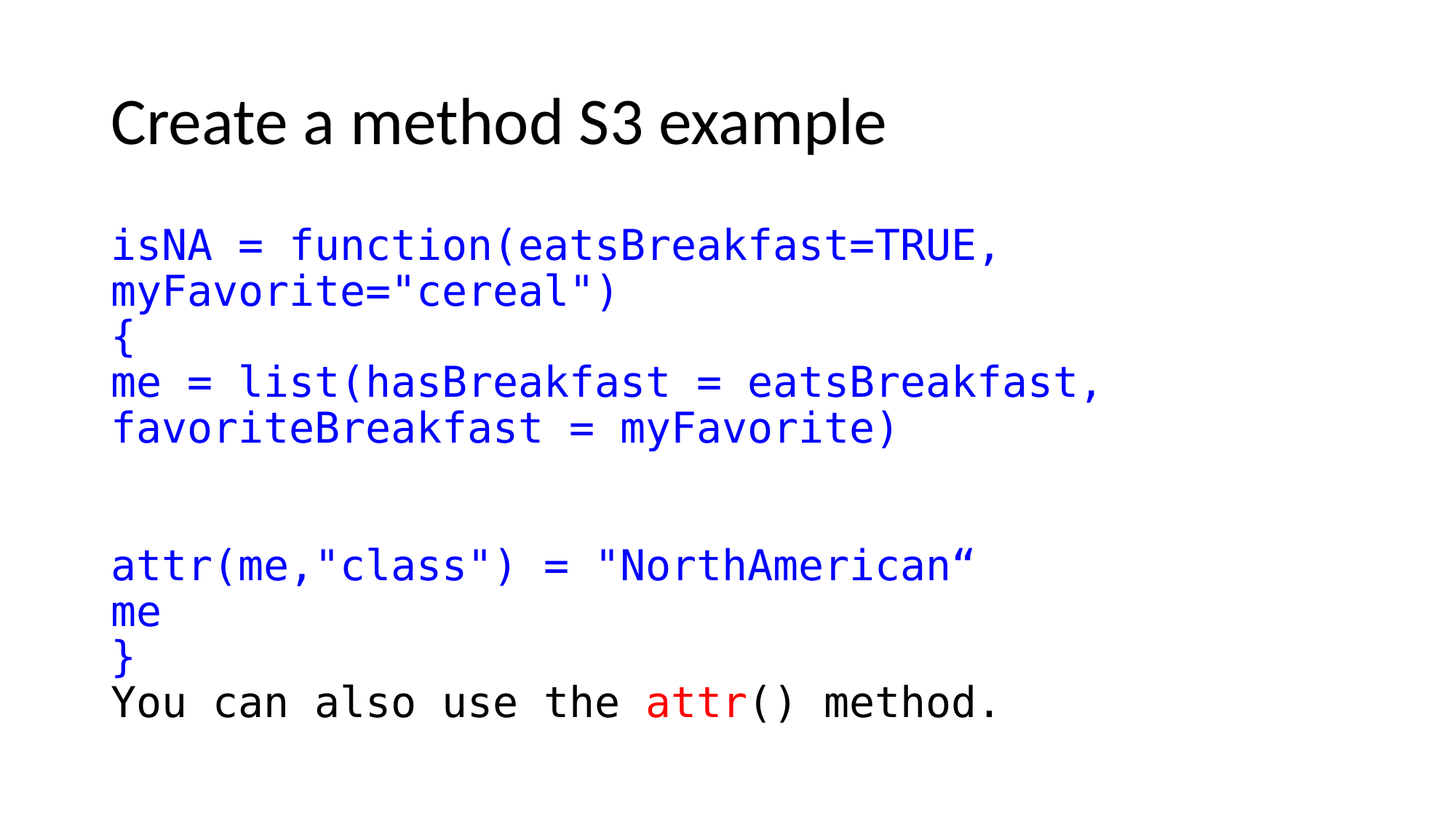

# Create a method S3 example
isNA = function(eatsBreakfast=TRUE, myFavorite="cereal")
{
me = list(hasBreakfast = eatsBreakfast, favoriteBreakfast = myFavorite)
attr(me,"class") = "NorthAmerican“
me
}
You can also use the attr() method.